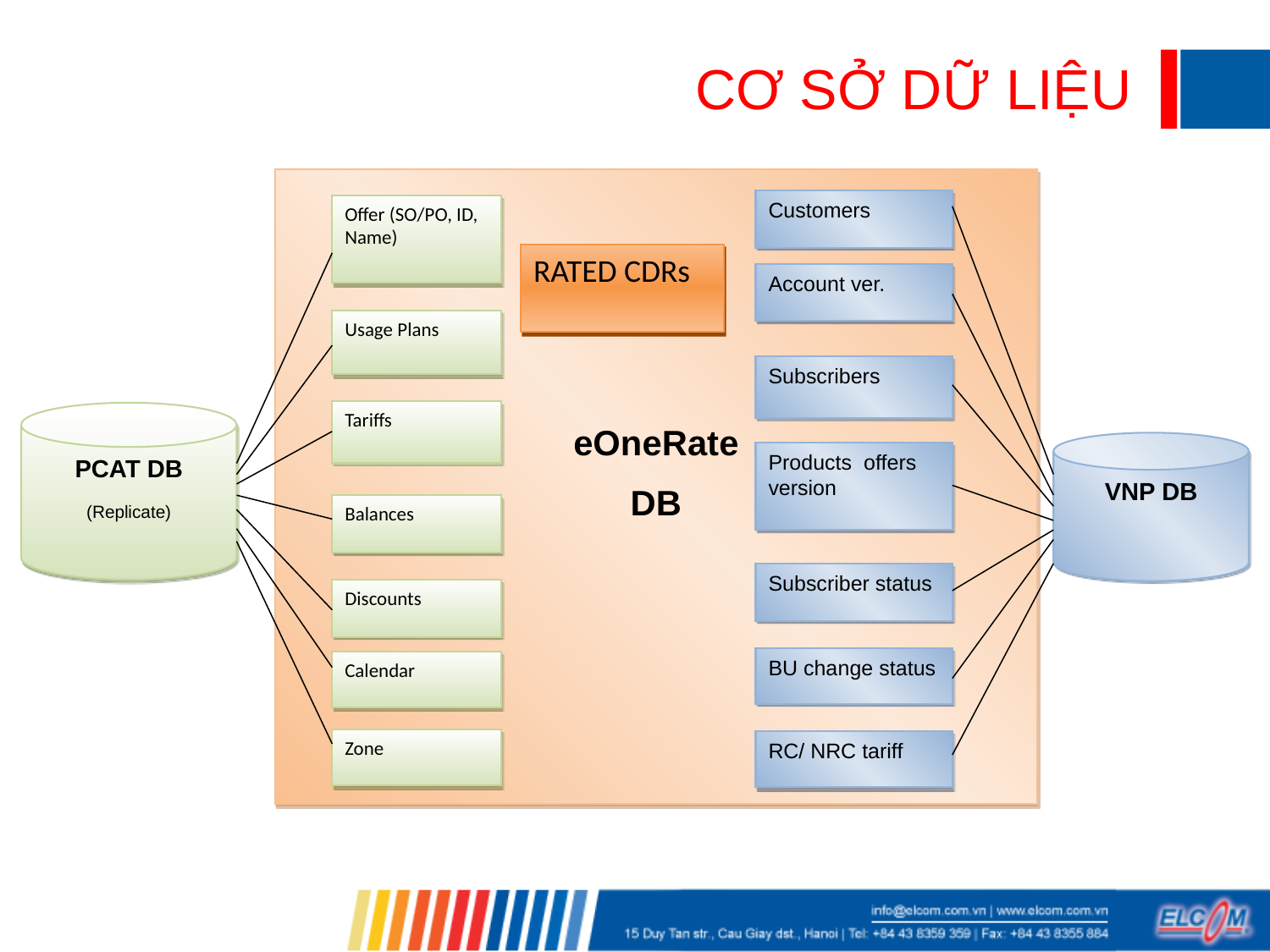

# CƠ SỞ DỮ LIỆU

eOneRate
DB
RATED CDRs
Customers
Account ver.
Subscribers
VNP DB
Products  offers version
Subscriber status
BU change status
RC/ NRC tariff
Offer (SO/PO, ID, Name)
Usage Plans
Tariffs
PCAT DB
(Replicate)
Balances
Discounts
Calendar
Zone